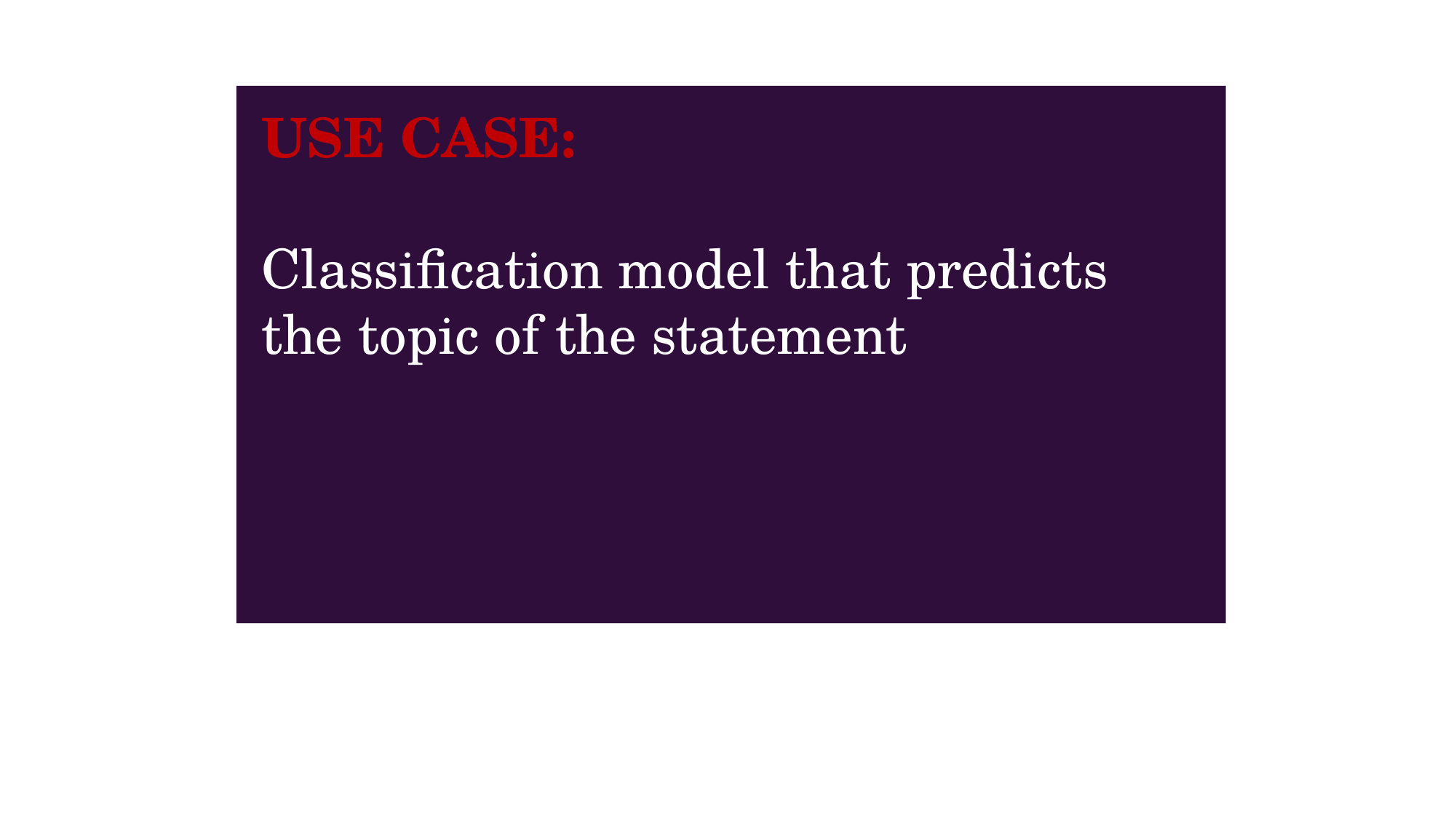

USE CASE:

Classification model that predicts the topic of the statement